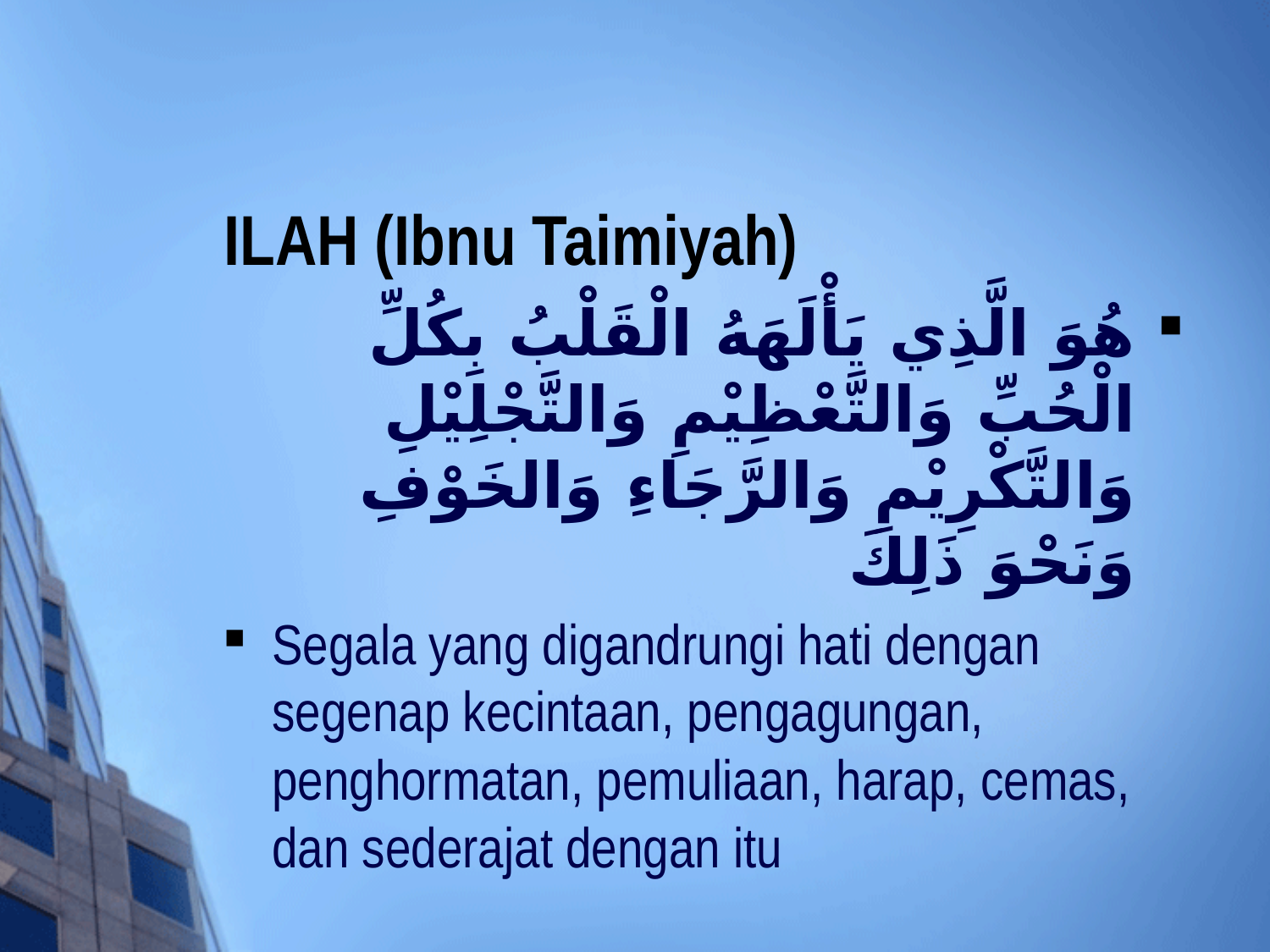

# ILAH (Ibnu Taimiyah)
هُوَ الَّذِي يَأْلَهَهُ الْقَلْبُ بِكُلِّ الْحُبِّ وَالتَّعْظِيْمِ وَالتَّجْلِيْلِ وَالتَّكْرِيْمِ وَالرَّجَاءِ وَالخَوْفِ وَنَحْوَ ذَلِكَ
Segala yang digandrungi hati dengan segenap kecintaan, pengagungan, penghormatan, pemuliaan, harap, cemas, dan sederajat dengan itu